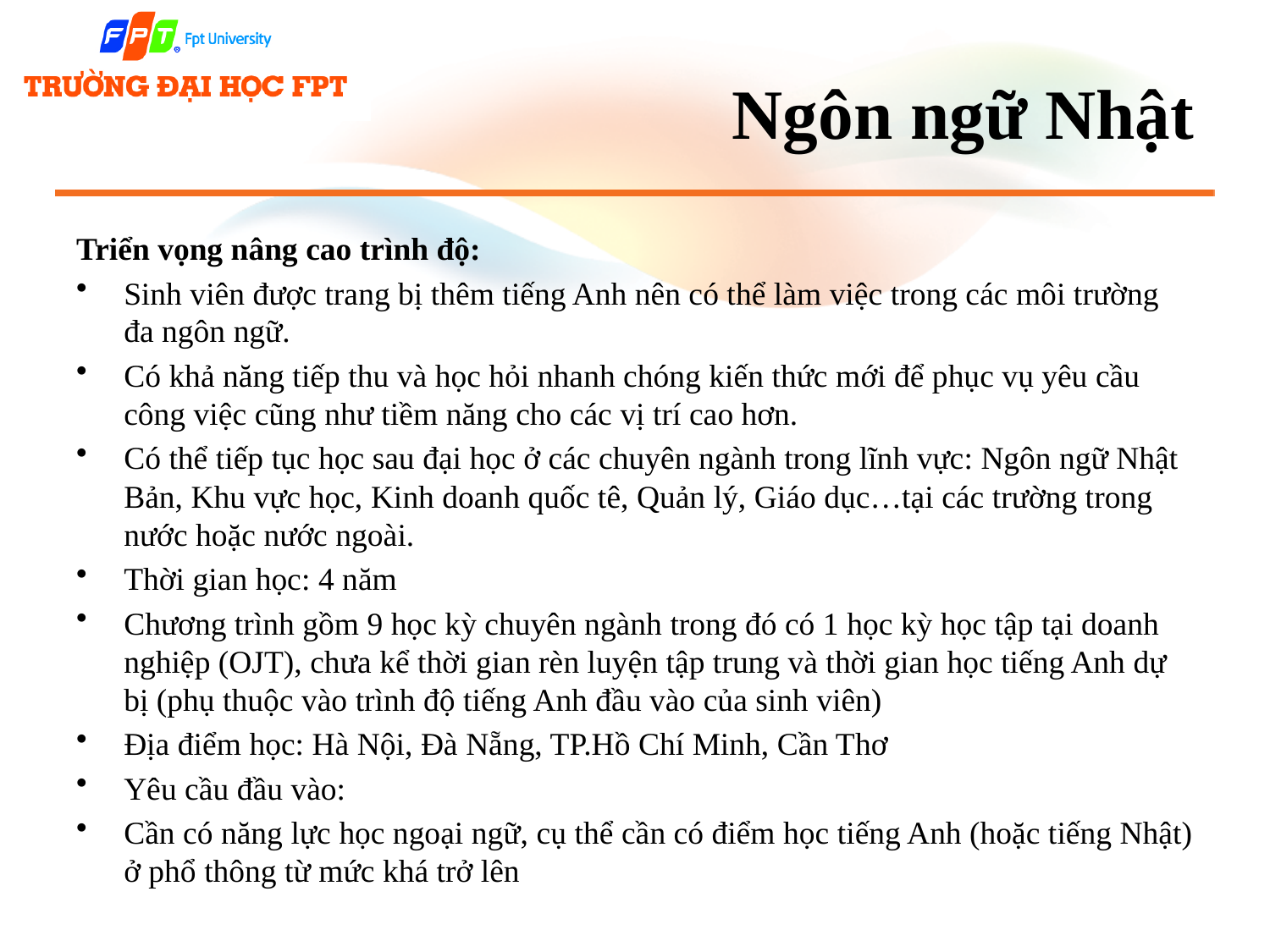

# Ngôn ngữ Nhật
Triển vọng nâng cao trình độ:
Sinh viên được trang bị thêm tiếng Anh nên có thể làm việc trong các môi trường đa ngôn ngữ.
Có khả năng tiếp thu và học hỏi nhanh chóng kiến thức mới để phục vụ yêu cầu công việc cũng như tiềm năng cho các vị trí cao hơn.
Có thể tiếp tục học sau đại học ở các chuyên ngành trong lĩnh vực: Ngôn ngữ Nhật Bản, Khu vực học, Kinh doanh quốc tê, Quản lý, Giáo dục…tại các trường trong nước hoặc nước ngoài.
Thời gian học: 4 năm
Chương trình gồm 9 học kỳ chuyên ngành trong đó có 1 học kỳ học tập tại doanh nghiệp (OJT), chưa kể thời gian rèn luyện tập trung và thời gian học tiếng Anh dự bị (phụ thuộc vào trình độ tiếng Anh đầu vào của sinh viên)
Địa điểm học: Hà Nội, Đà Nẵng, TP.Hồ Chí Minh, Cần Thơ
Yêu cầu đầu vào:
Cần có năng lực học ngoại ngữ, cụ thể cần có điểm học tiếng Anh (hoặc tiếng Nhật) ở phổ thông từ mức khá trở lên